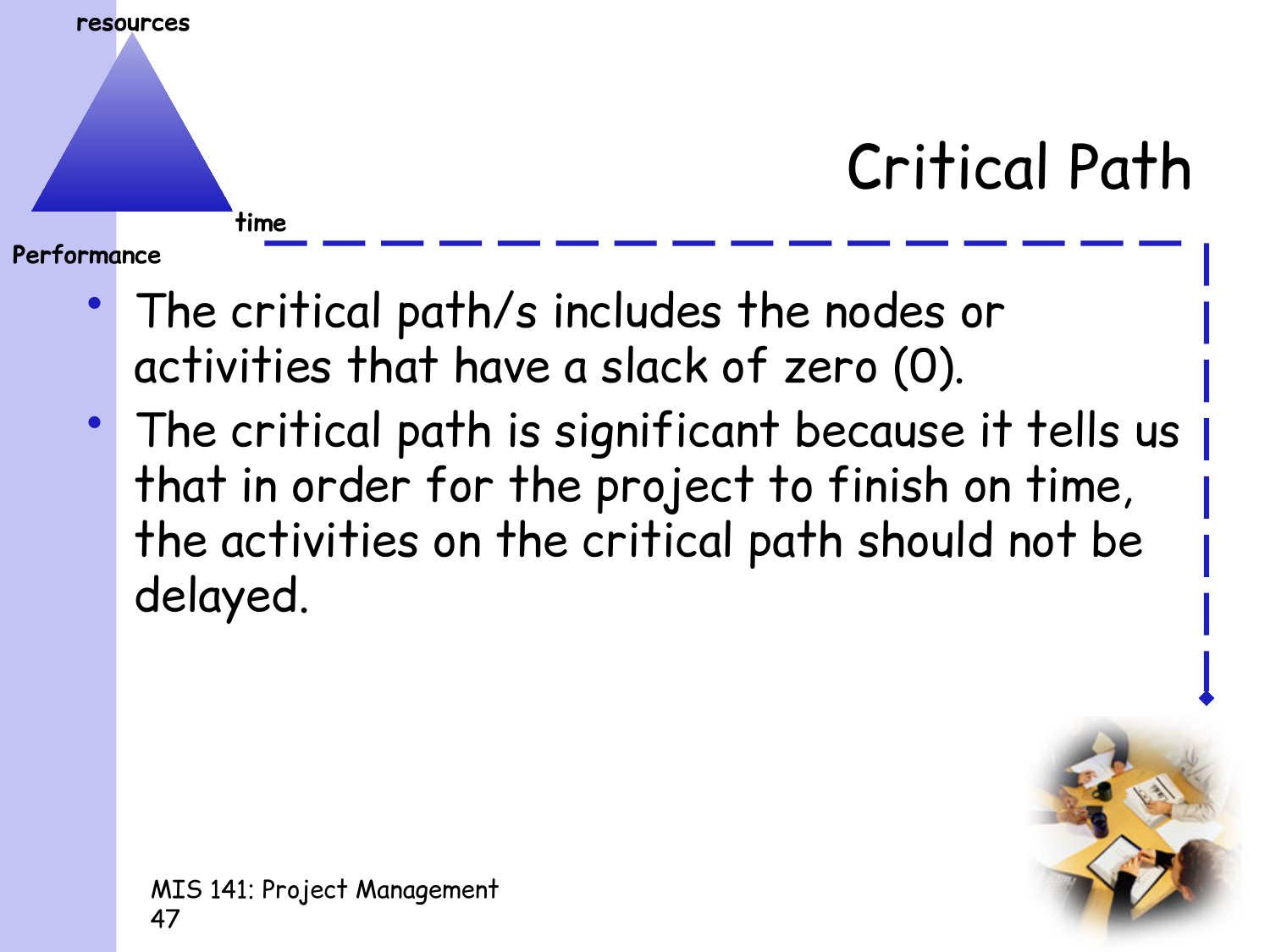

# Critical Path
The critical path/s includes the nodes or activities that have a slack of zero (0).
The critical path is significant because it tells us that in order for the project to finish on time, the activities on the critical path should not be delayed.

MIS 141: Project Management
47